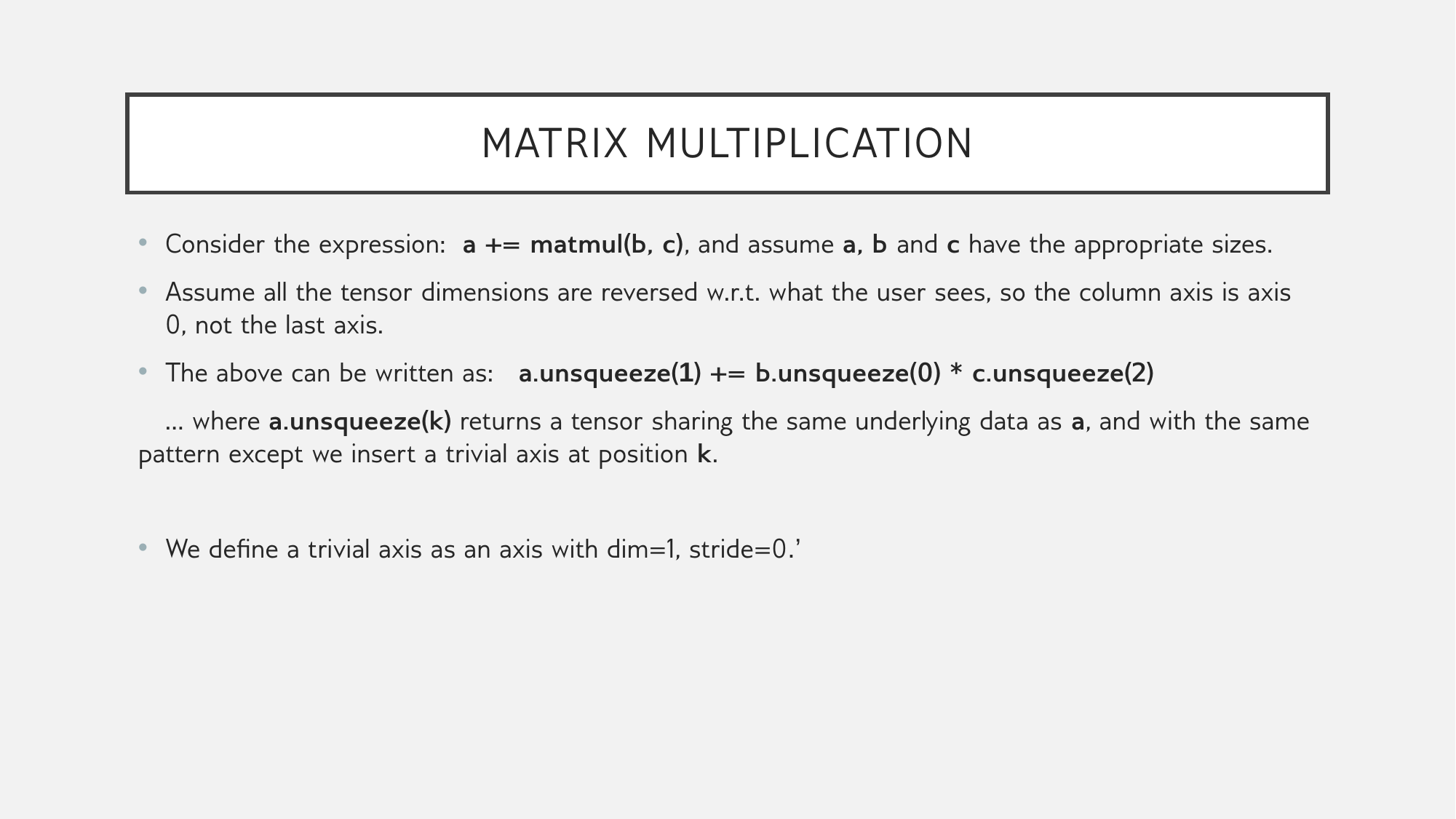

# matrix multiplication
Consider the expression:  a += matmul(b, c), and assume a, b and c have the appropriate sizes.
Assume all the tensor dimensions are reversed w.r.t. what the user sees, so the column axis is axis 0, not the last axis.
The above can be written as:   a.unsqueeze(1) += b.unsqueeze(0) * c.unsqueeze(2)
   ... where a.unsqueeze(k) returns a tensor sharing the same underlying data as a, and with the same pattern except we insert a trivial axis at position k.

We define a trivial axis as an axis with dim=1, stride=0.’